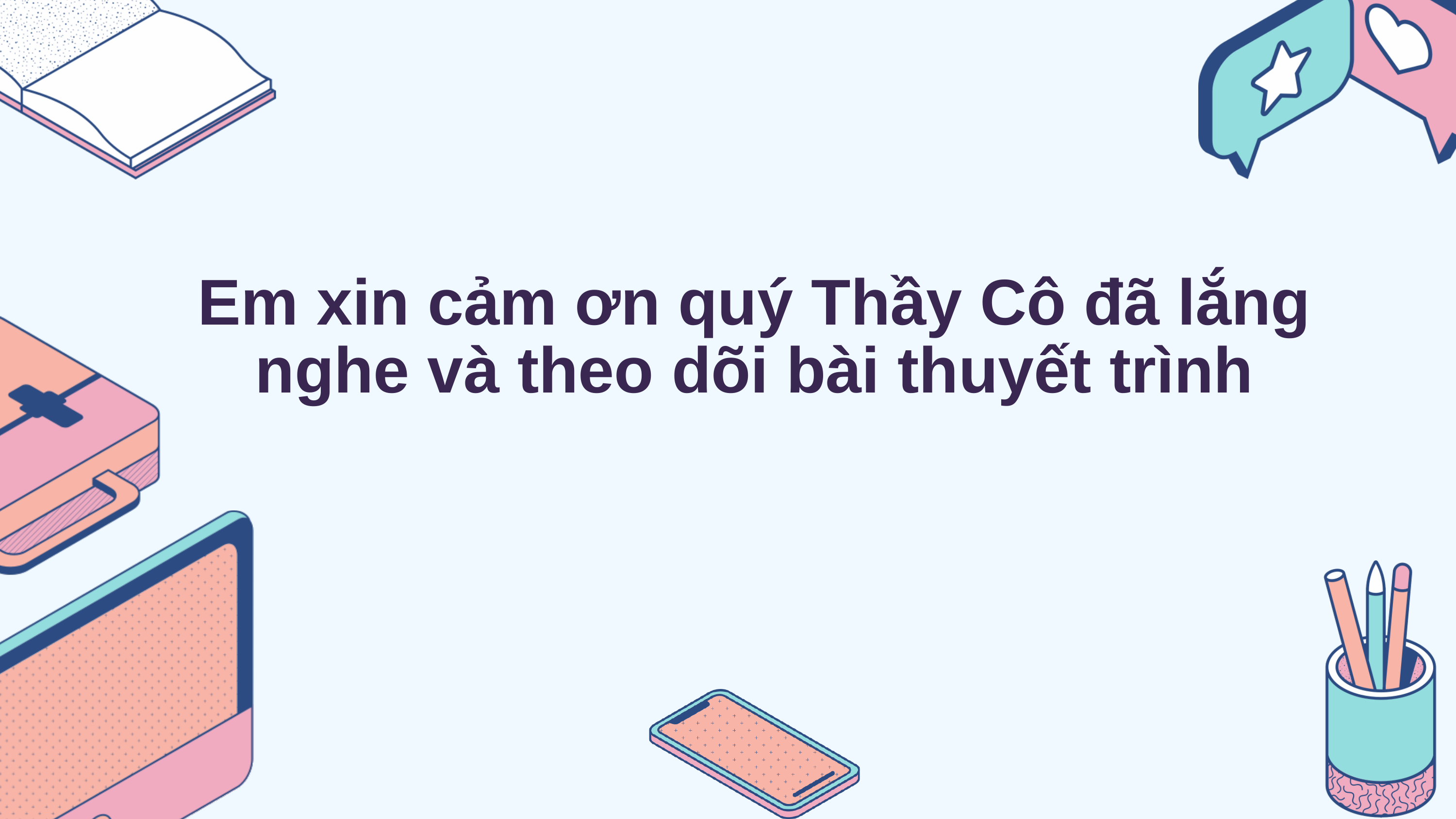

Em xin cảm ơn quý Thầy Cô đã lắng nghe và theo dõi bài thuyết trình